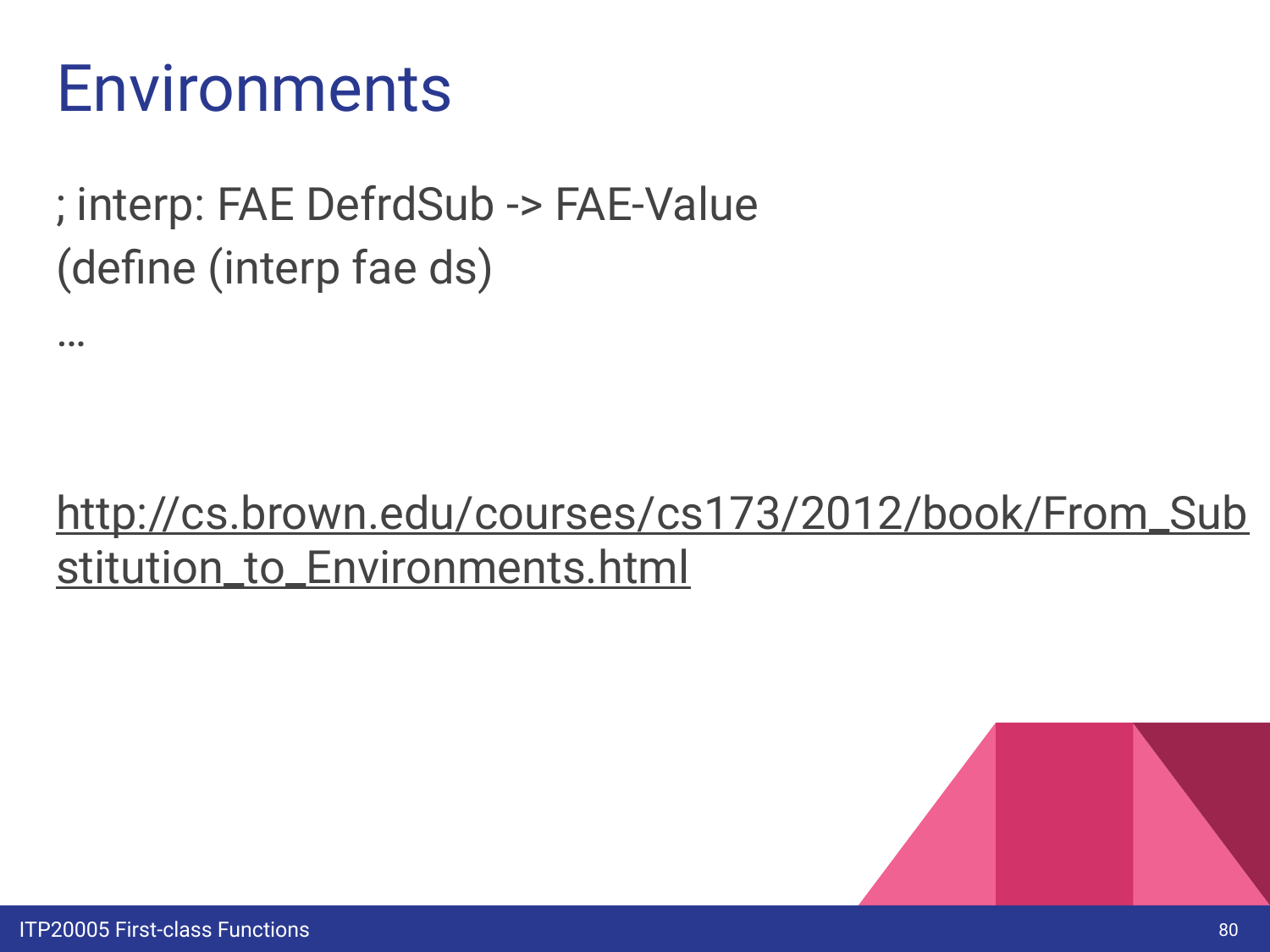

# Environments
; interp: FAE DefrdSub -> FAE-Value
(define (interp fae ds)
…

http://cs.brown.edu/courses/cs173/2012/book/From_Substitution_to_Environments.html

80